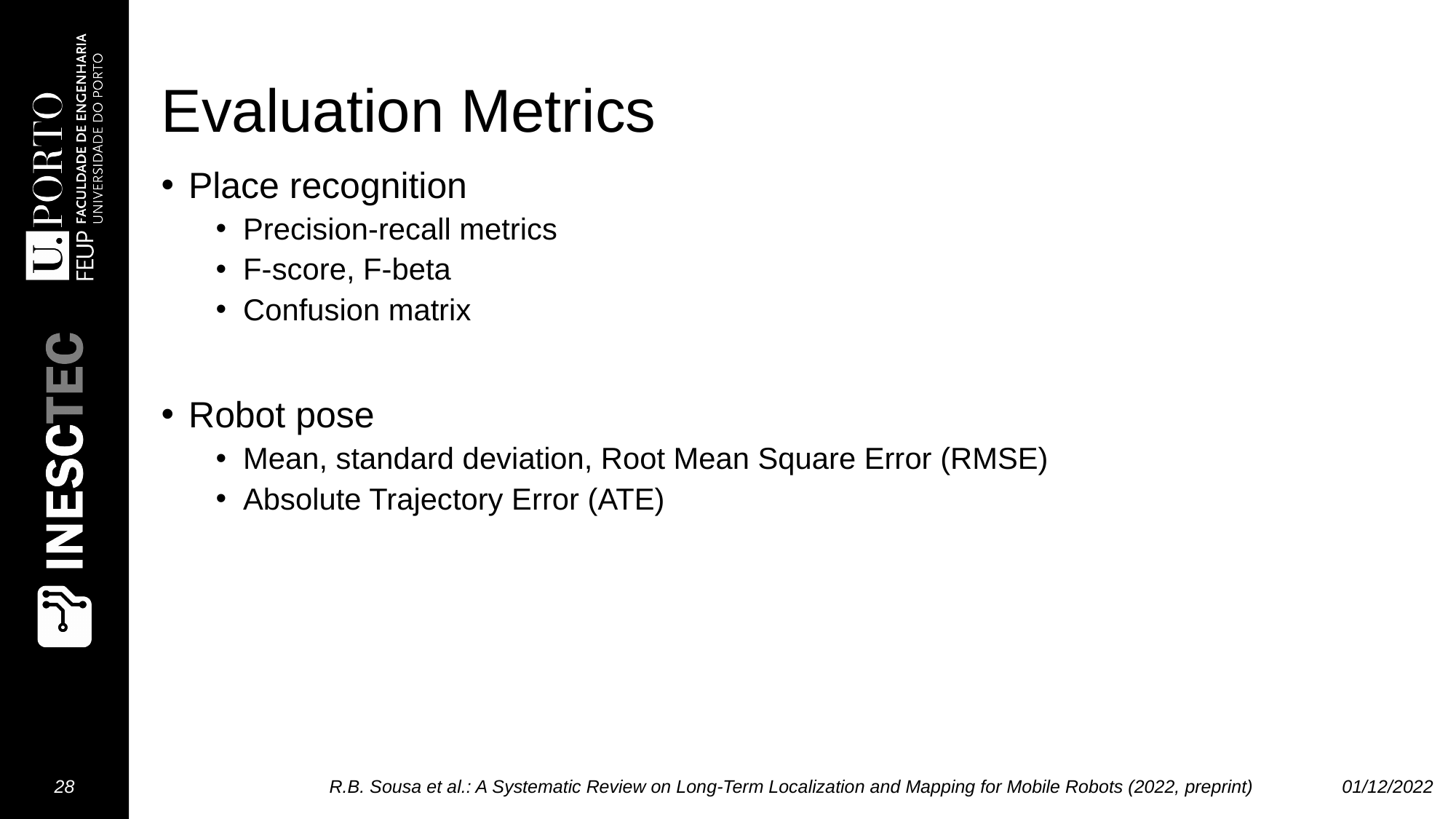

# Evaluation Metrics
Place recognition
Precision-recall metrics
F-score, F-beta
Confusion matrix

Robot pose
Mean, standard deviation, Root Mean Square Error (RMSE)
Absolute Trajectory Error (ATE)
28
R.B. Sousa et al.: A Systematic Review on Long-Term Localization and Mapping for Mobile Robots (2022, preprint)
01/12/2022